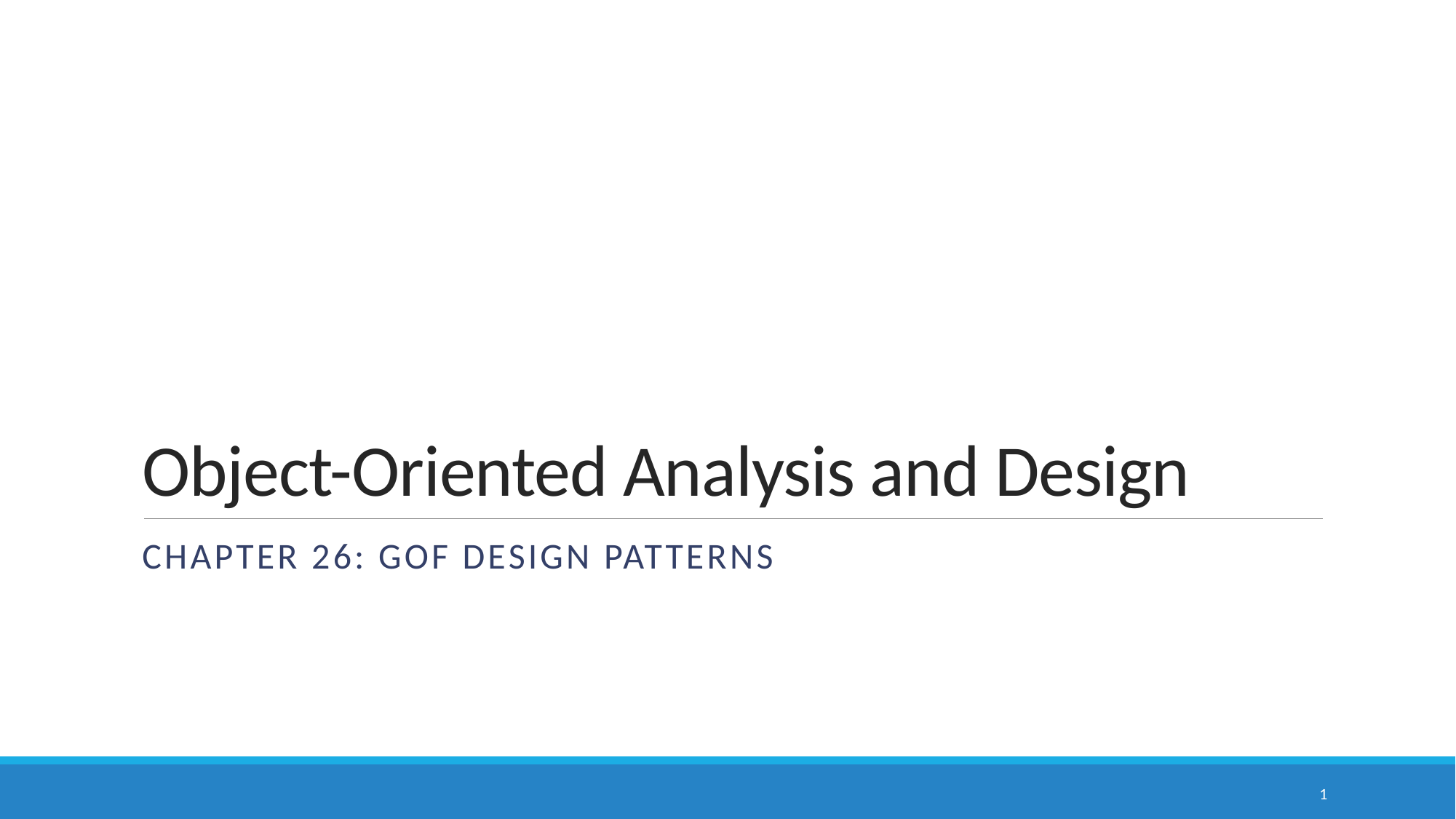

# Object-Oriented Analysis and Design
Chapter 26: GoF design patterns
1